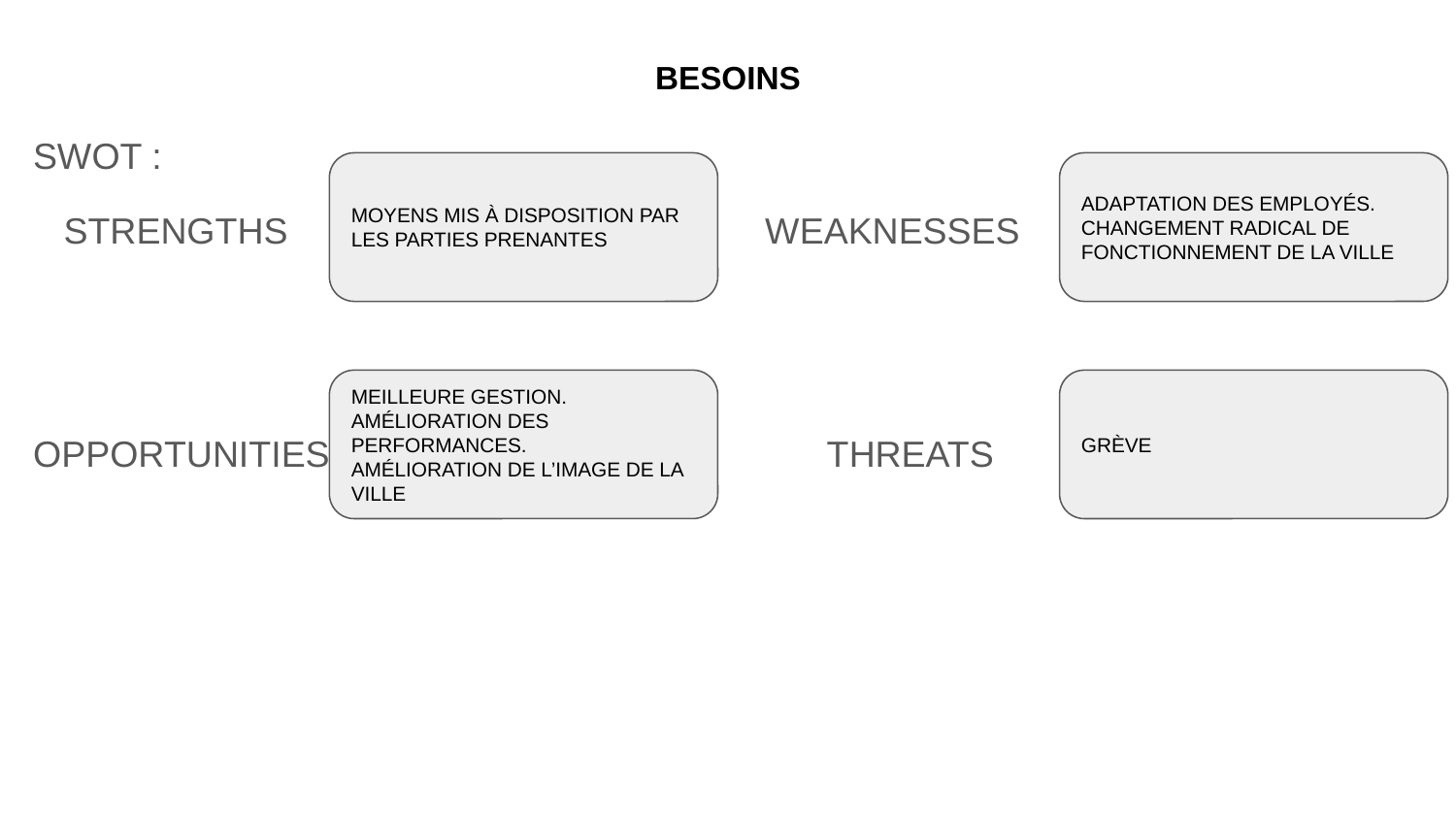

BESOINS
SWOT :
   STRENGTHS                                               WEAKNESSES

OPPORTUNITIES                                                 THREATS
MOYENS MIS À DISPOSITION PAR LES PARTIES PRENANTES
ADAPTATION DES EMPLOYÉS.
CHANGEMENT RADICAL DE FONCTIONNEMENT DE LA VILLE
MEILLEURE GESTION.
AMÉLIORATION DES PERFORMANCES.
AMÉLIORATION DE L’IMAGE DE LA VILLE
GRÈVE